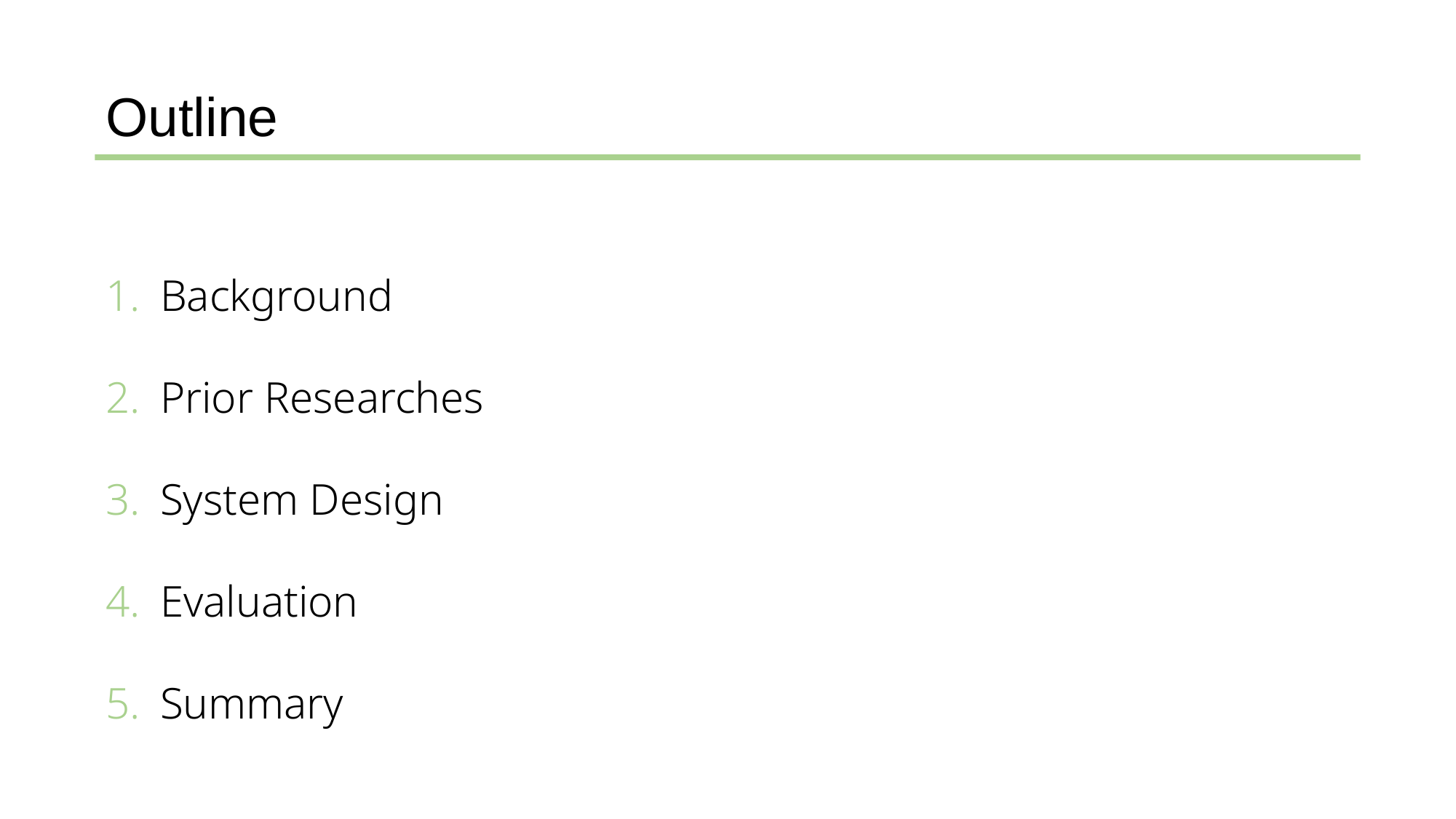

Outline

Background
Prior Researches
System Design
Evaluation
Summary